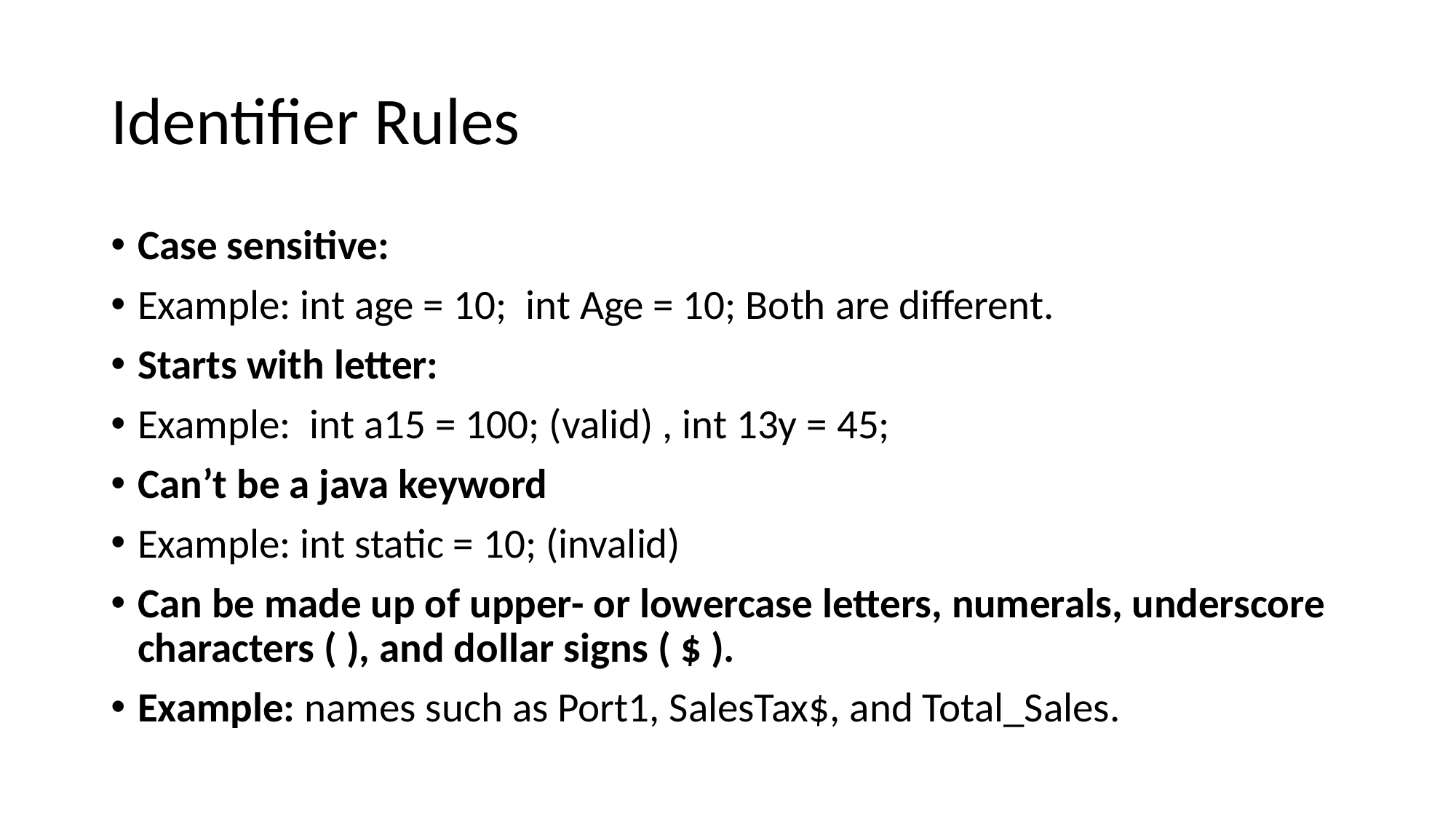

# Identifier Rules
Case sensitive:
Example: int age = 10;  int Age = 10; Both are different.
Starts with letter:
Example:  int a15 = 100; (valid) , int 13y = 45;
Can’t be a java keyword
Example: int static = 10; (invalid)
Can be made up of upper- or lowercase letters, numerals, underscore characters ( ), and dollar signs ( $ ).
Example: names such as Port1, SalesTax$, and Total_Sales.